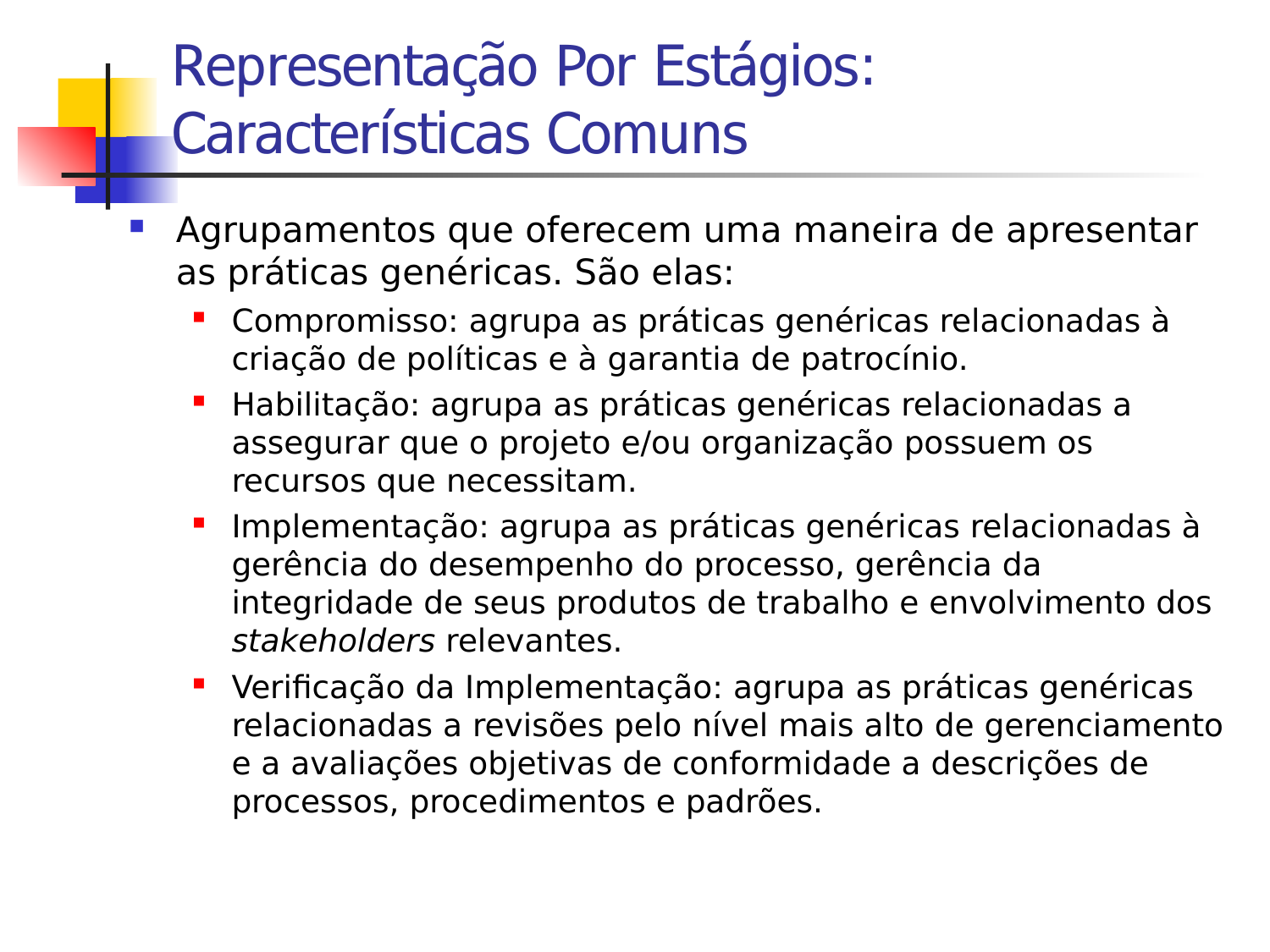

Representação Por Estágios: Características Comuns
Agrupamentos que oferecem uma maneira de apresentar as práticas genéricas. São elas:
Compromisso: agrupa as práticas genéricas relacionadas à criação de políticas e à garantia de patrocínio.
Habilitação: agrupa as práticas genéricas relacionadas a assegurar que o projeto e/ou organização possuem os recursos que necessitam.
Implementação: agrupa as práticas genéricas relacionadas à gerência do desempenho do processo, gerência da integridade de seus produtos de trabalho e envolvimento dos stakeholders relevantes.
Verificação da Implementação: agrupa as práticas genéricas relacionadas a revisões pelo nível mais alto de gerenciamento e a avaliações objetivas de conformidade a descrições de processos, procedimentos e padrões.